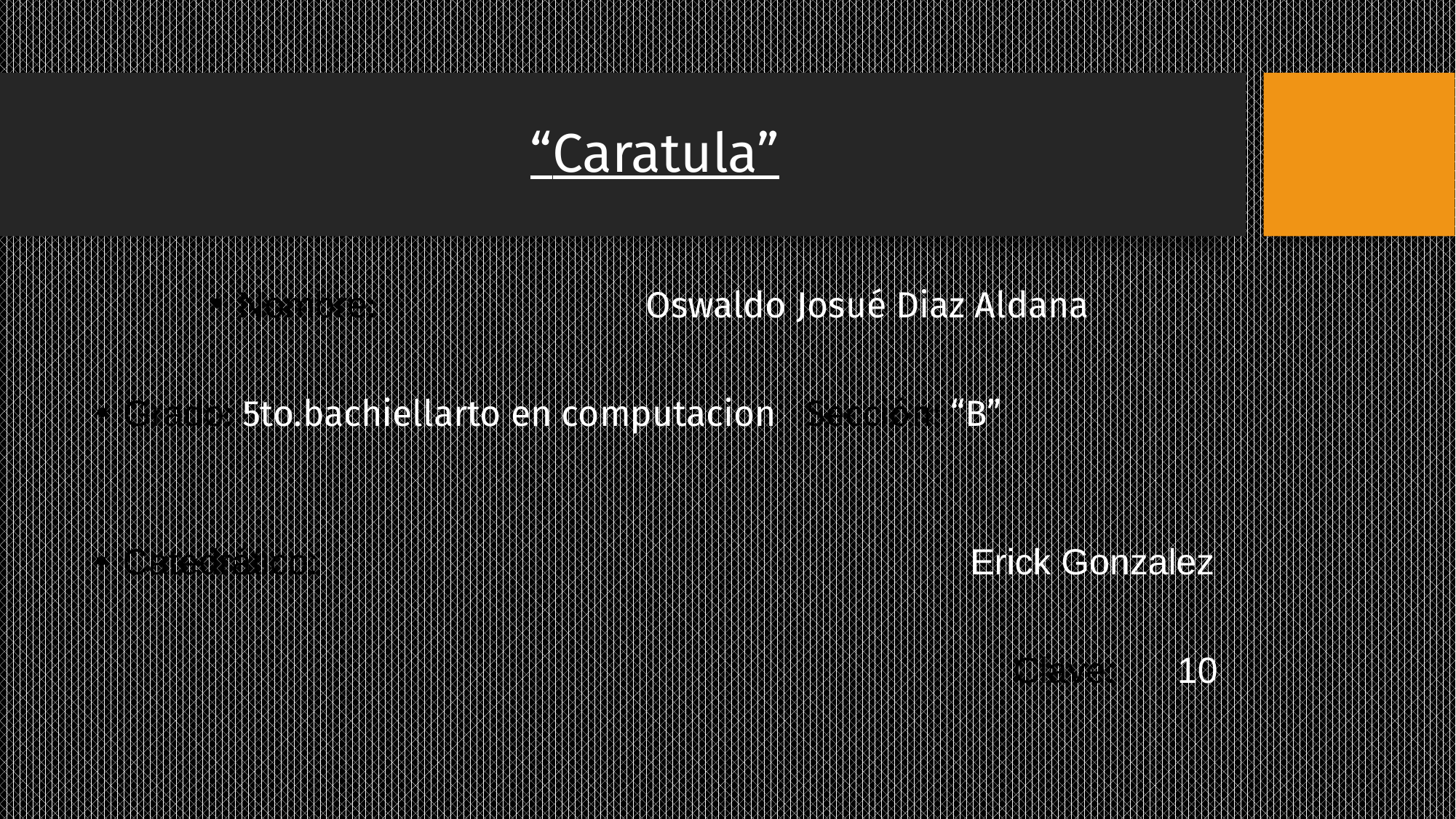

# “Caratula”
Nombre:                            Oswaldo Josué Diaz Aldana

Grado: 5to.bachiellarto en computacion   Sección: “B”

Catedrático:                                                                Erick Gonzalez

Clave:      10